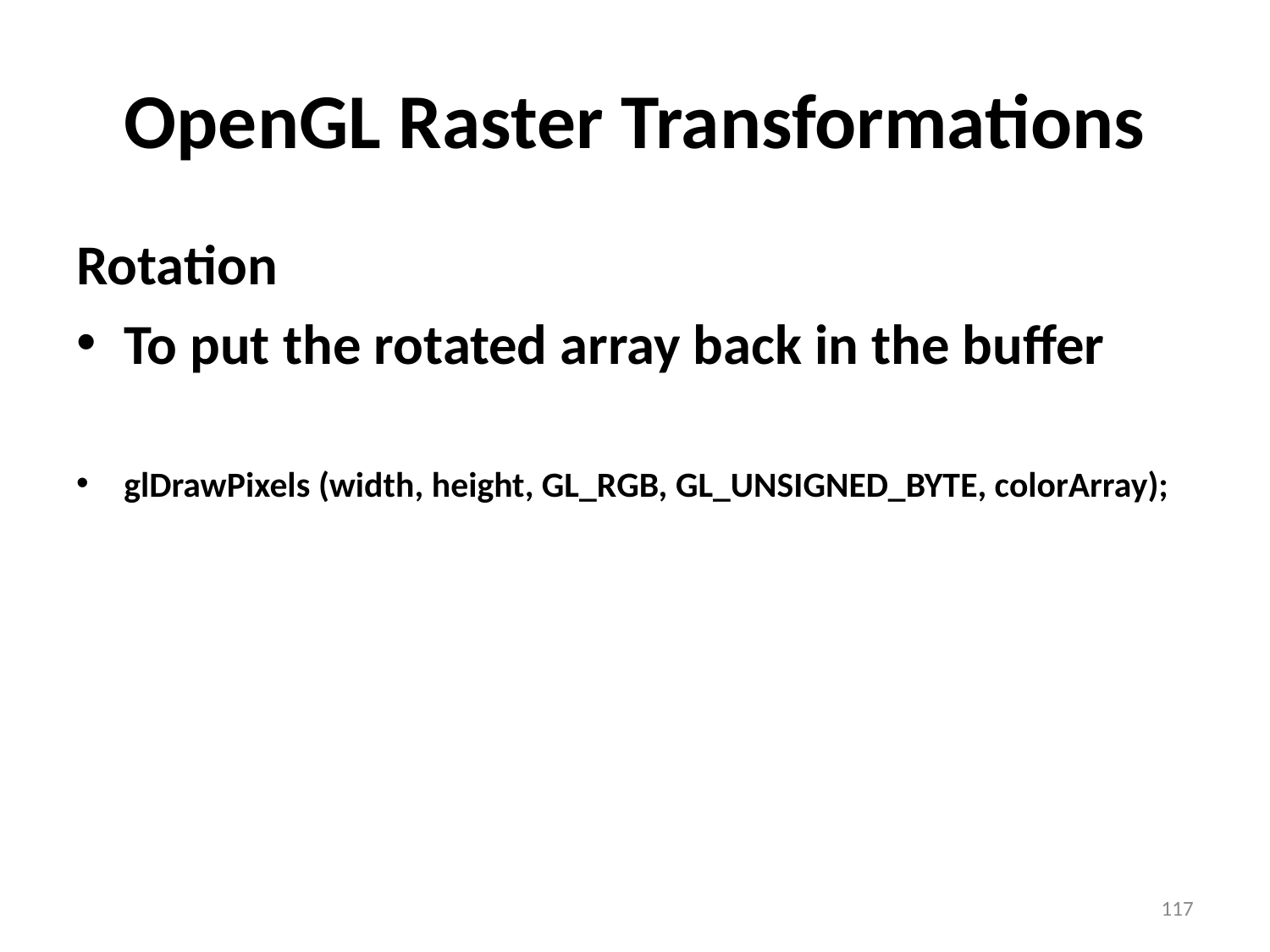

# OpenGL Raster Transformations
Rotation
To put the rotated array back in the buffer

glDrawPixels (width, height, GL_RGB, GL_UNSIGNED_BYTE, colorArray);
117